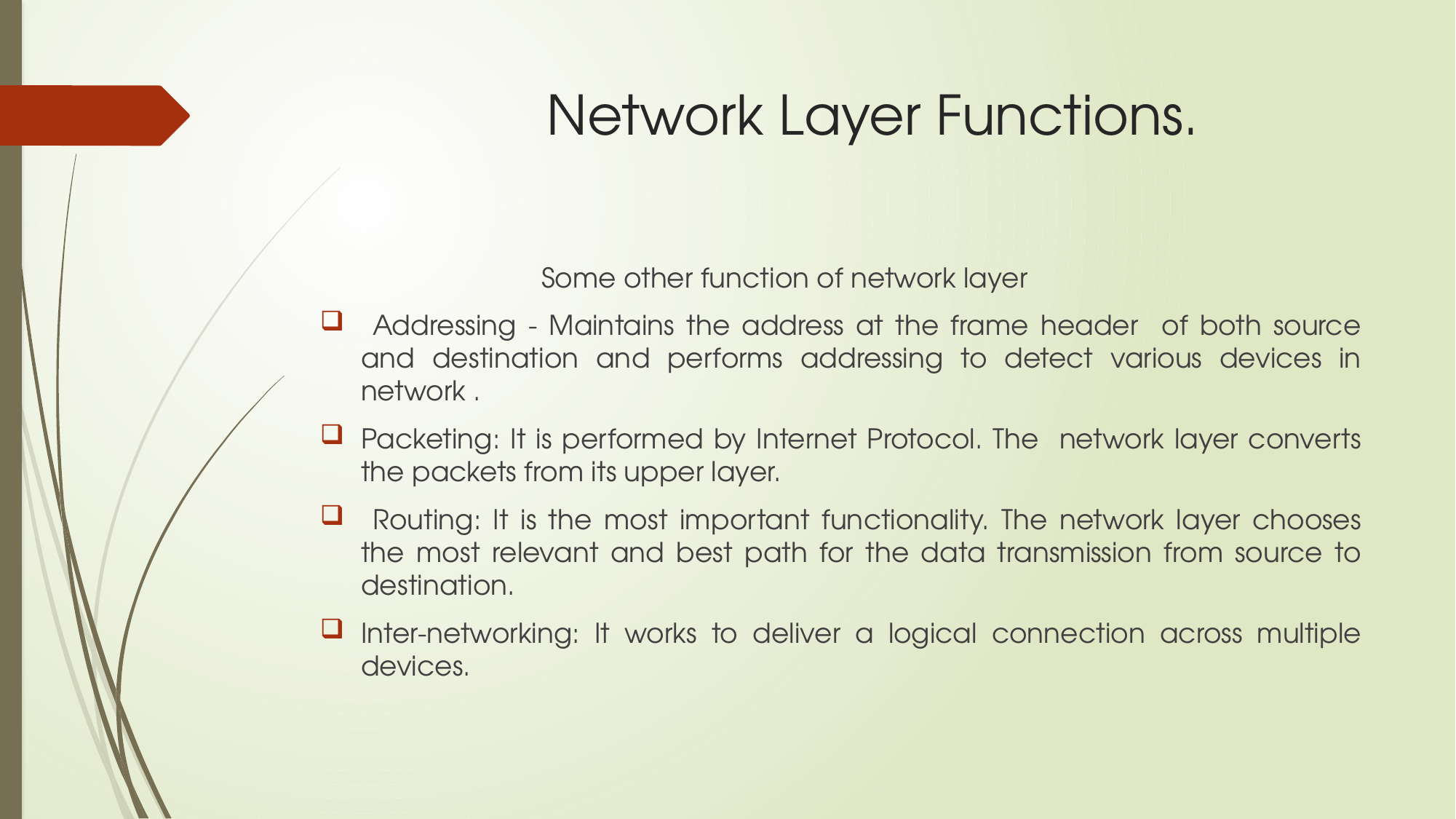

# Network Layer Functions.
                             Some other function of network layer
 Addressing - Maintains the address at the frame header  of both source and destination and performs addressing to detect various devices in network .
Packeting: It is performed by Internet Protocol. The  network layer converts the packets from its upper layer.
 Routing: It is the most important functionality. The network layer chooses the most relevant and best path for the data transmission from source to destination.
Inter-networking: It works to deliver a logical connection across multiple devices.